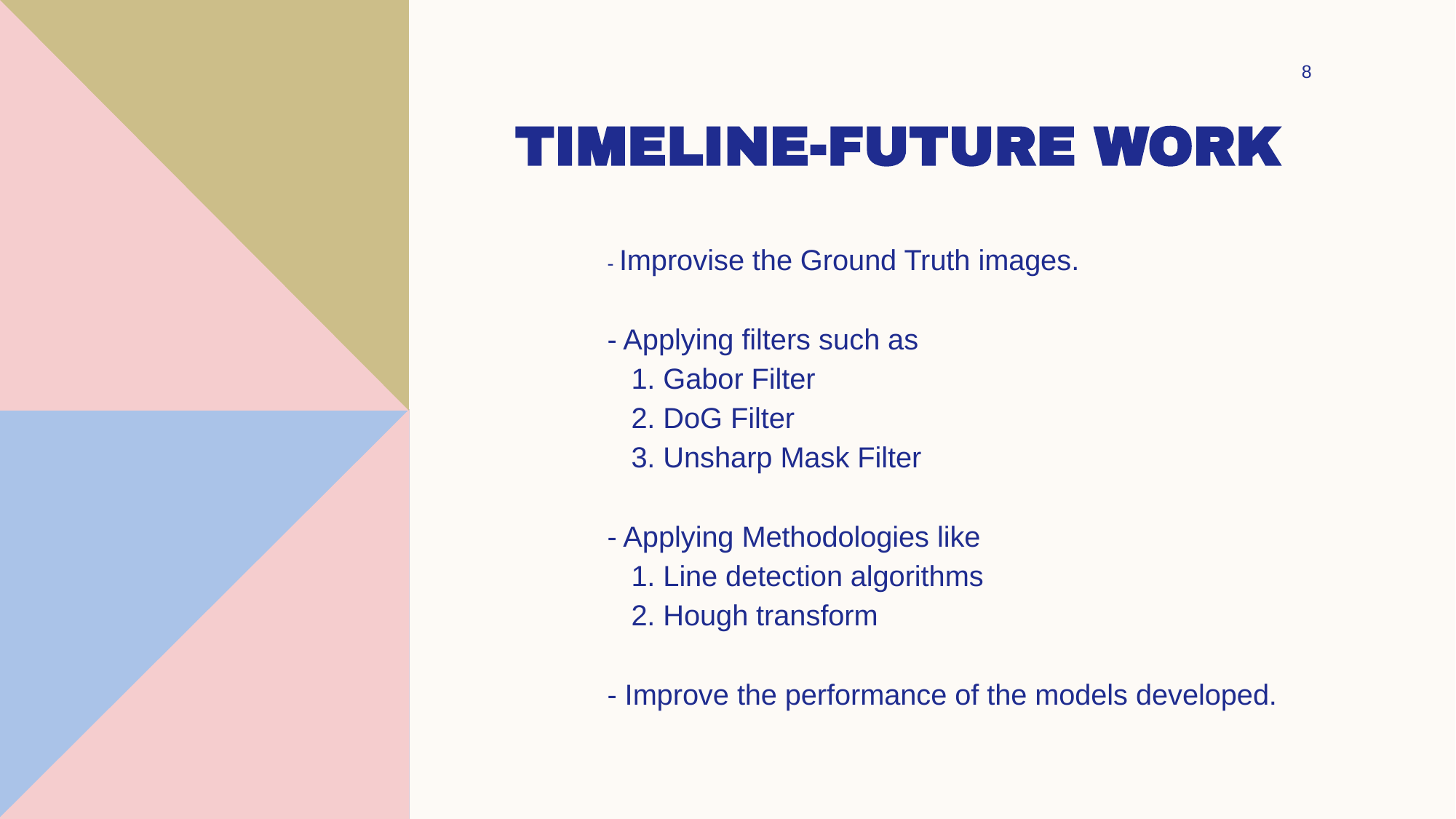

8
# Timeline-future work
- Improvise the Ground Truth images.

- Applying filters such as
   1. Gabor Filter
   2. DoG Filter
   3. Unsharp Mask Filter

- Applying Methodologies like
   1. Line detection algorithms
   2. Hough transform

- Improve the performance of the models developed.